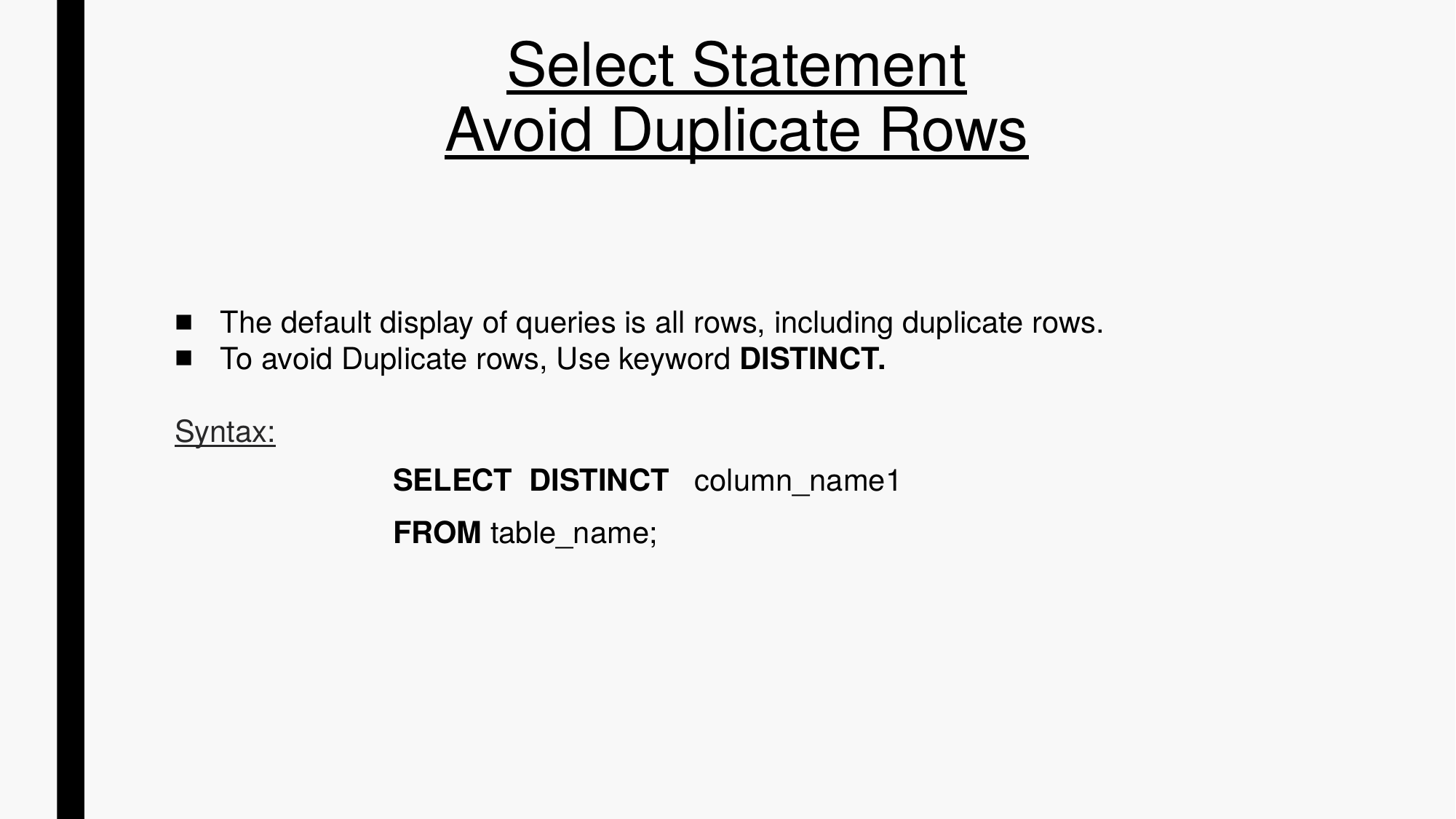

# Select Statement Avoid Duplicate Rows
The default display of queries is all rows, including duplicate rows.
To avoid Duplicate rows, Use keyword DISTINCT.

Syntax:
		SELECT  DISTINCT   column_name1
 		FROM table_name;